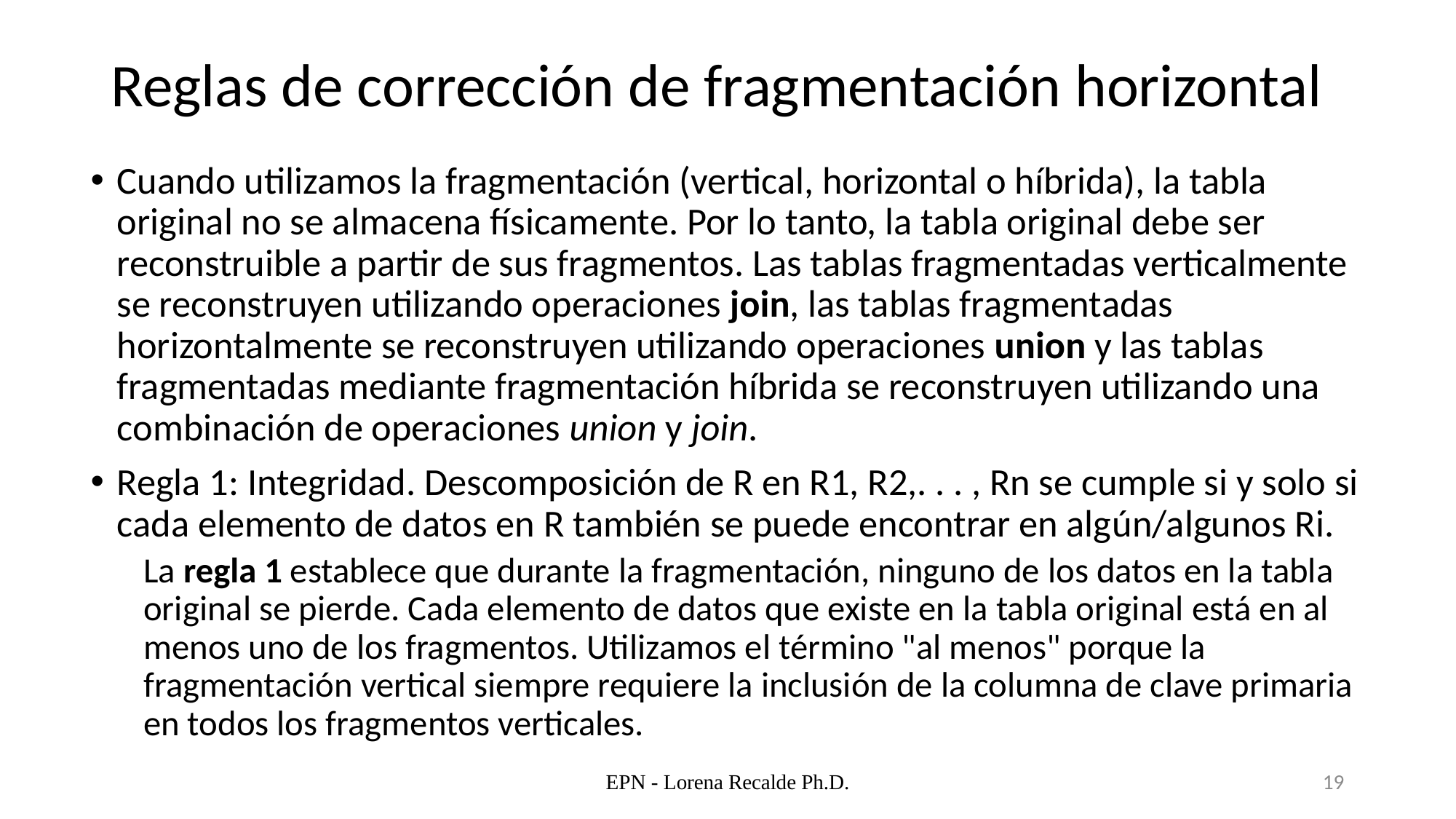

# Reglas de corrección de fragmentación horizontal
Cuando utilizamos la fragmentación (vertical, horizontal o híbrida), la tabla original no se almacena físicamente. Por lo tanto, la tabla original debe ser reconstruible a partir de sus fragmentos. Las tablas fragmentadas verticalmente se reconstruyen utilizando operaciones join, las tablas fragmentadas horizontalmente se reconstruyen utilizando operaciones union y las tablas fragmentadas mediante fragmentación híbrida se reconstruyen utilizando una combinación de operaciones union y join.
Regla 1: Integridad. Descomposición de R en R1, R2,. . . , Rn se cumple si y solo si cada elemento de datos en R también se puede encontrar en algún/algunos Ri.
La regla 1 establece que durante la fragmentación, ninguno de los datos en la tabla original se pierde. Cada elemento de datos que existe en la tabla original está en al menos uno de los fragmentos. Utilizamos el término "al menos" porque la fragmentación vertical siempre requiere la inclusión de la columna de clave primaria en todos los fragmentos verticales.

EPN - Lorena Recalde Ph.D.
19